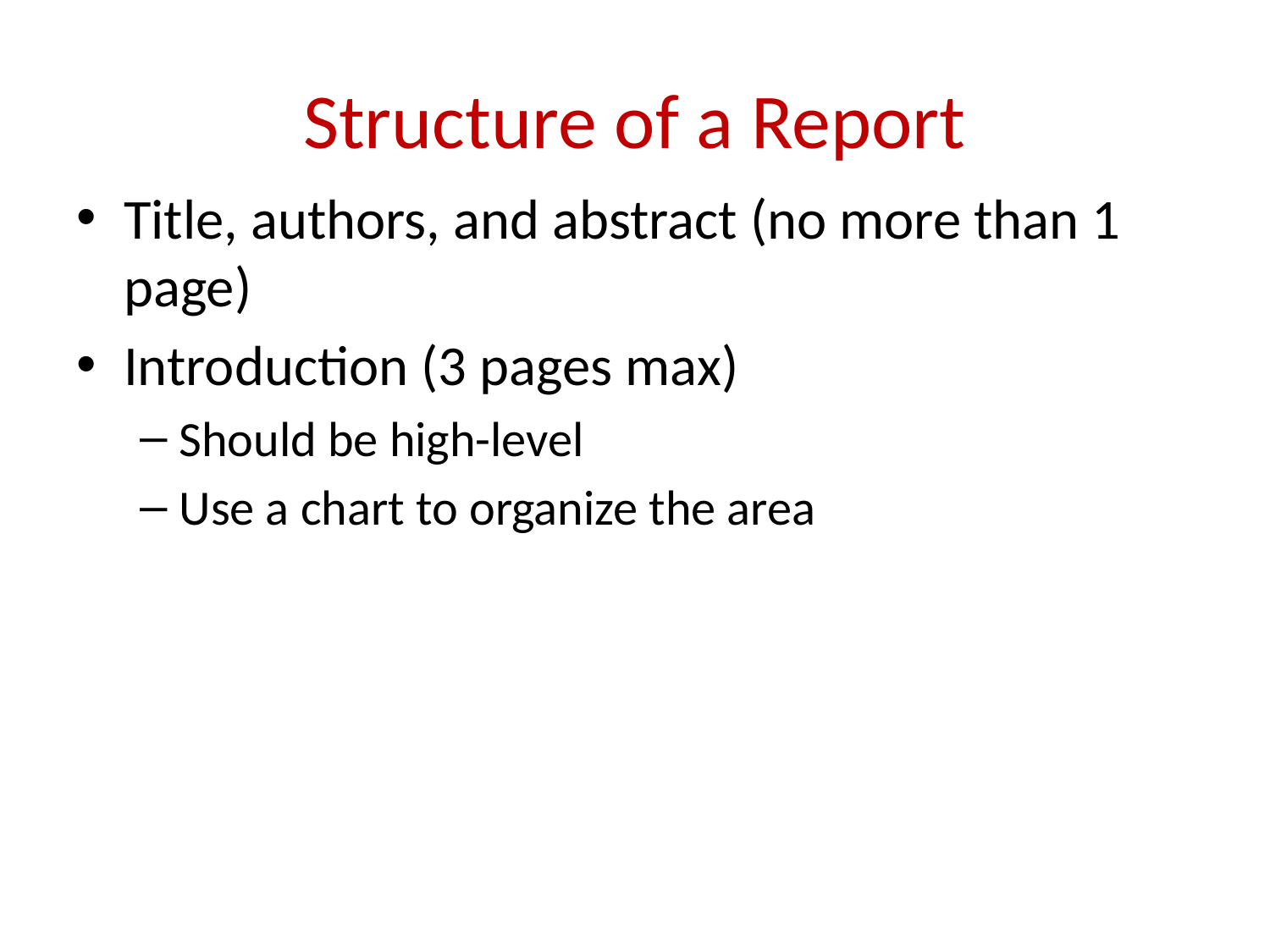

# Structure of a Report
Title, authors, and abstract (no more than 1 page)
Introduction (3 pages max)
Should be high-level
Use a chart to organize the area